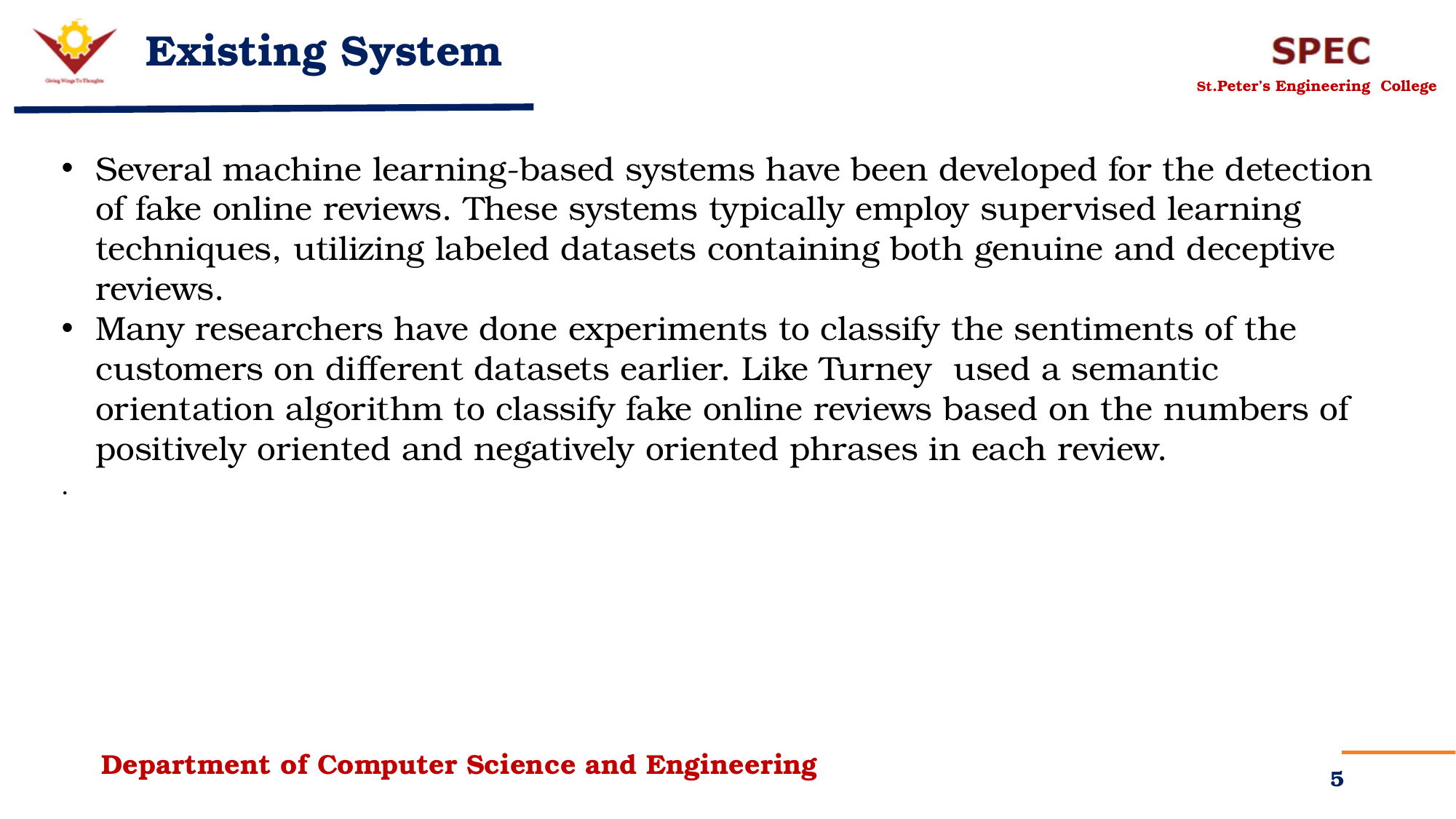

# Existing System
Several machine learning-based systems have been developed for the detection of fake online reviews. These systems typically employ supervised learning techniques, utilizing labeled datasets containing both genuine and deceptive reviews.
Many researchers have done experiments to classify the sentiments of the customers on different datasets earlier. Like Turney  used a semantic orientation algorithm to classify fake online reviews based on the numbers of positively oriented and negatively oriented phrases in each review.
.

5